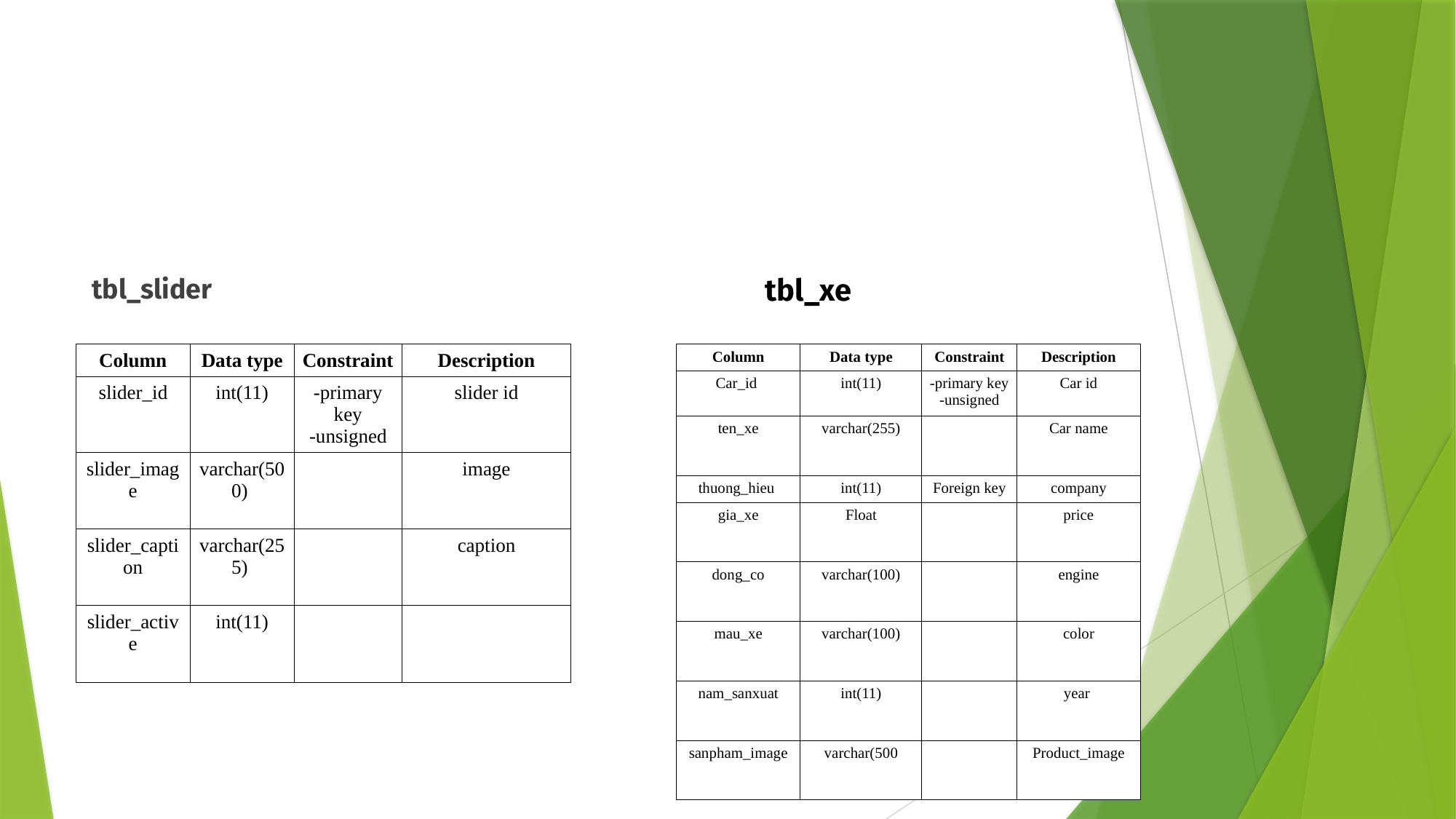

#
tbl_xe
tbl_slider
| Column | Data type | Constraint | Description |
| --- | --- | --- | --- |
| slider\_id | int(11) | -primary key -unsigned | slider id |
| slider\_image | varchar(500) |  | image |
| slider\_caption | varchar(255) |  | caption |
| slider\_active | int(11) |  |  |
| Column | Data type | Constraint | Description |
| --- | --- | --- | --- |
| Car\_id | int(11) | -primary key -unsigned | Car id |
| ten\_xe | varchar(255) |  | Car name |
| thuong\_hieu | int(11) | Foreign key | company |
| gia\_xe | Float |  | price |
| dong\_co | varchar(100) |  | engine |
| mau\_xe | varchar(100) |  | color |
| nam\_sanxuat | int(11) |  | year |
| sanpham\_image | varchar(500 |  | Product\_image |